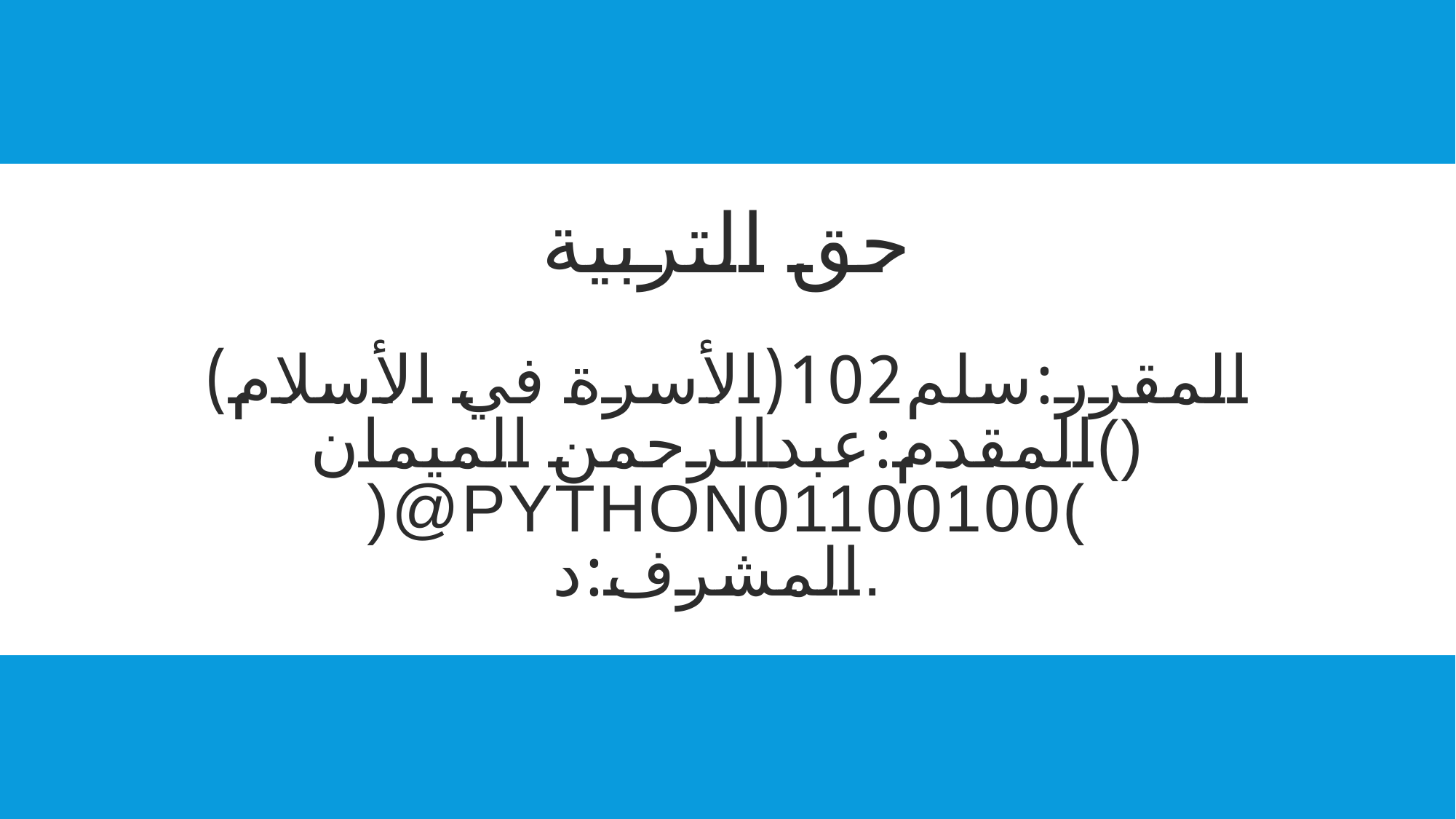

# حق التربية المقرر:سلم102(الأسرة في الأسلام) المقدم:عبدالرحمن الميمان() )@PYTHON01100100( المشرف:د.